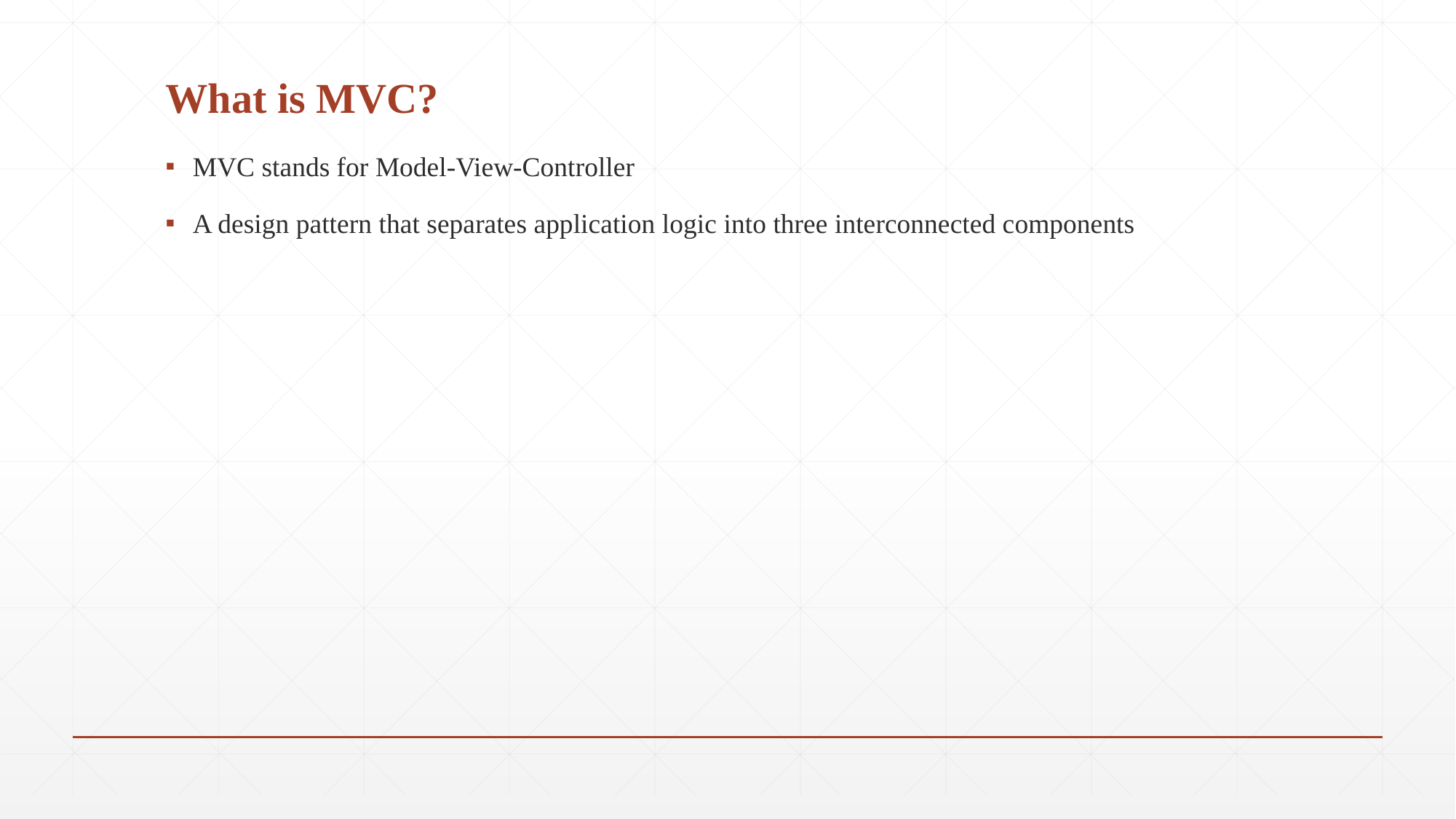

# What is MVC?
MVC stands for Model-View-Controller
A design pattern that separates application logic into three interconnected components